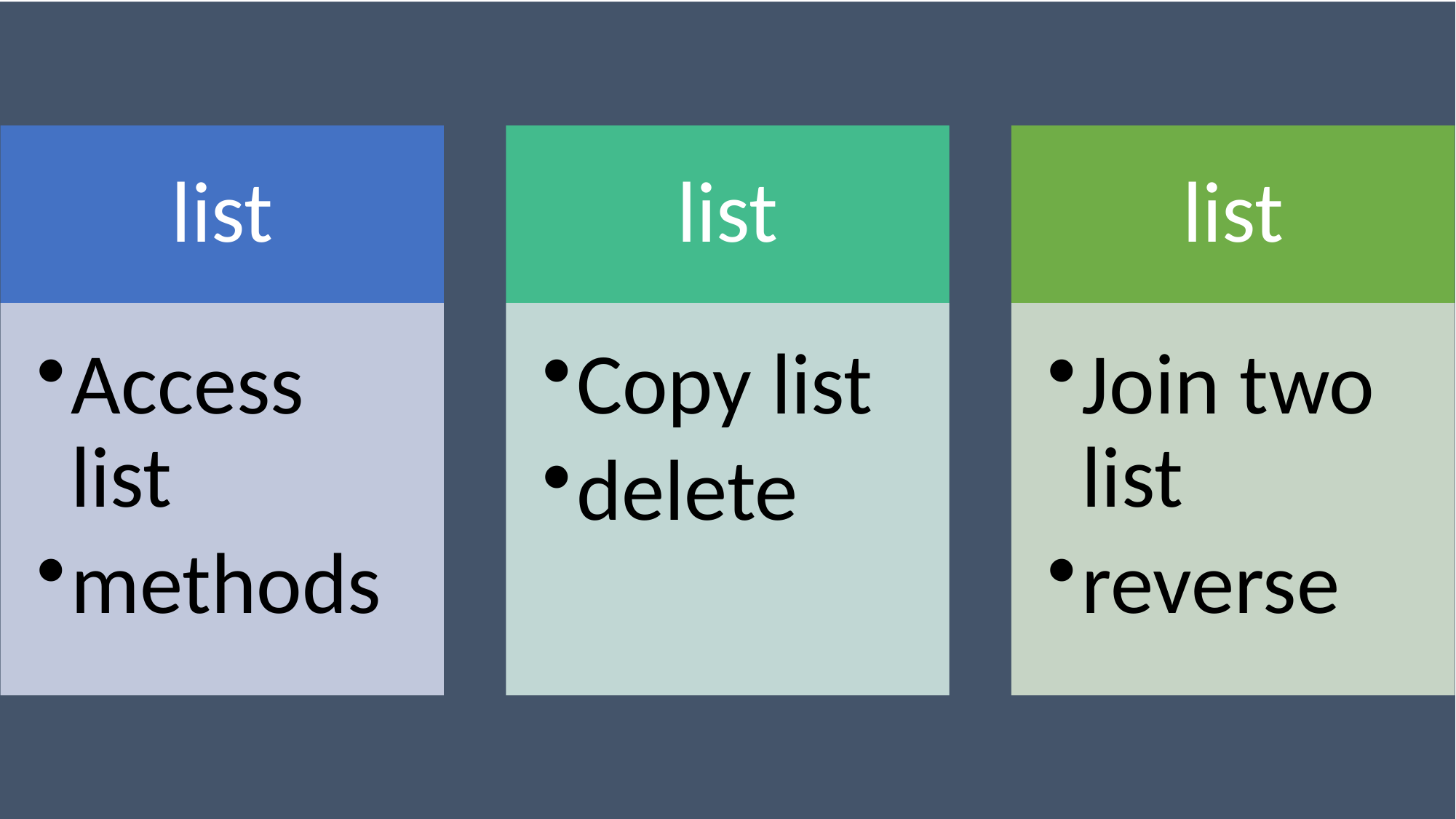

#
list
Access list
methods
list
Copy list
delete
list
Join two list
reverse